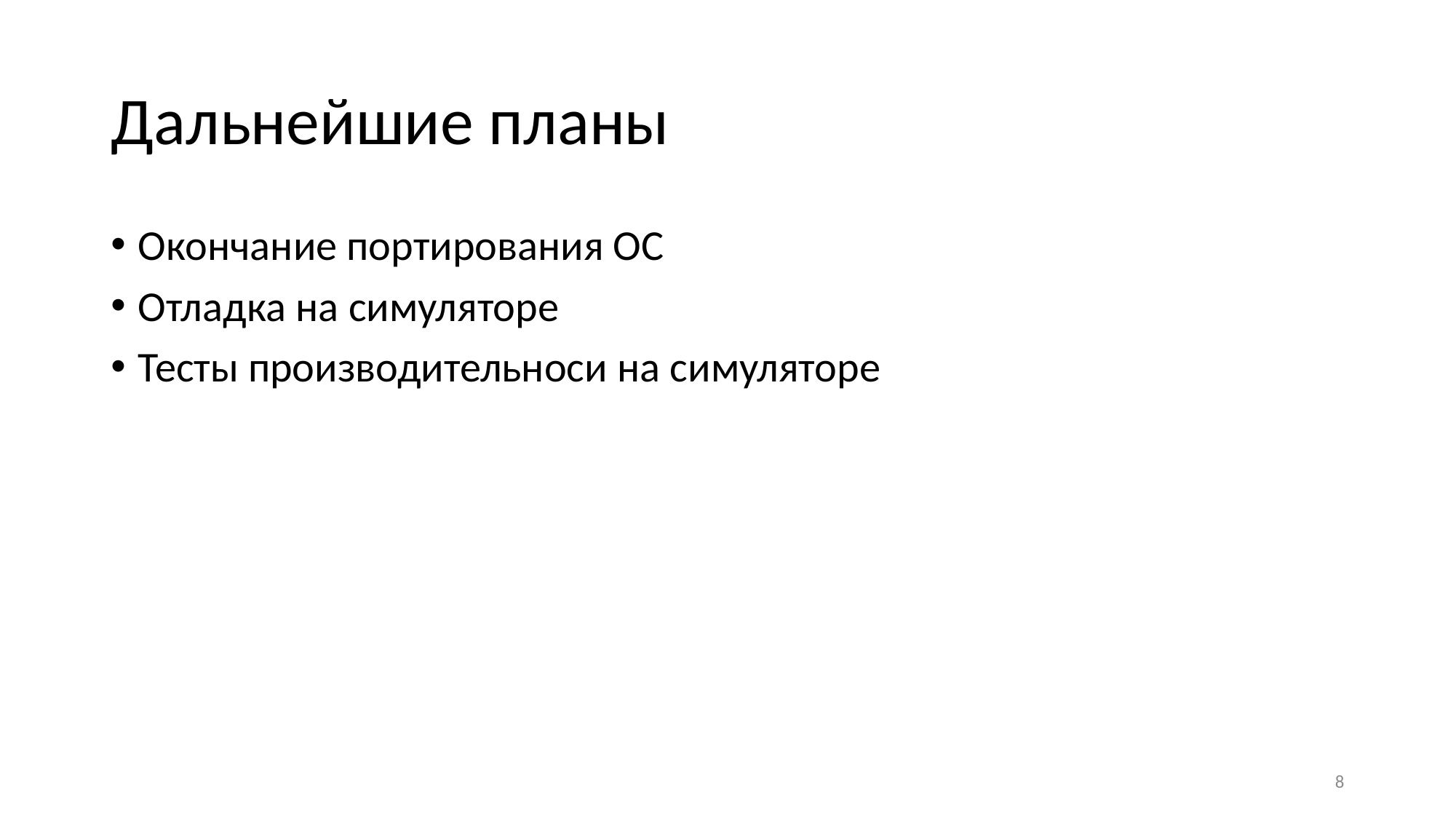

# Дальнейшие планы
Окончание портирования ОС
Отладка на симуляторе
Тесты производительноси на симуляторе

8